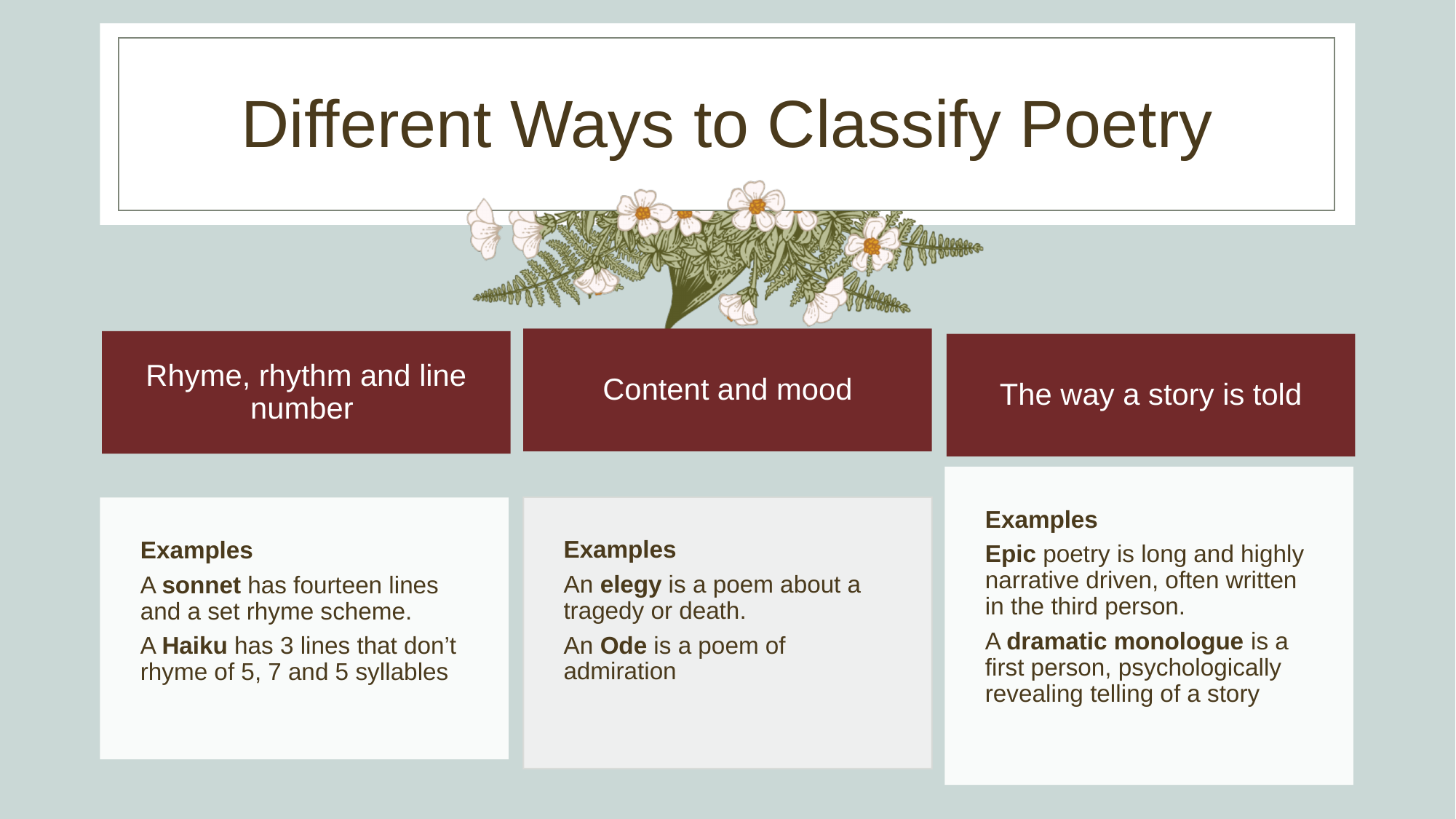

# Different Ways to Classify Poetry
Rhyme, rhythm and line number
Examples
A sonnet has fourteen lines and a set rhyme scheme.
A Haiku has 3 lines that don’t rhyme of 5, 7 and 5 syllables
Content and mood
Examples
An elegy is a poem about a tragedy or death.
An Ode is a poem of admiration
The way a story is told
Examples
Epic poetry is long and highly narrative driven, often written in the third person.
A dramatic monologue is a first person, psychologically revealing telling of a story